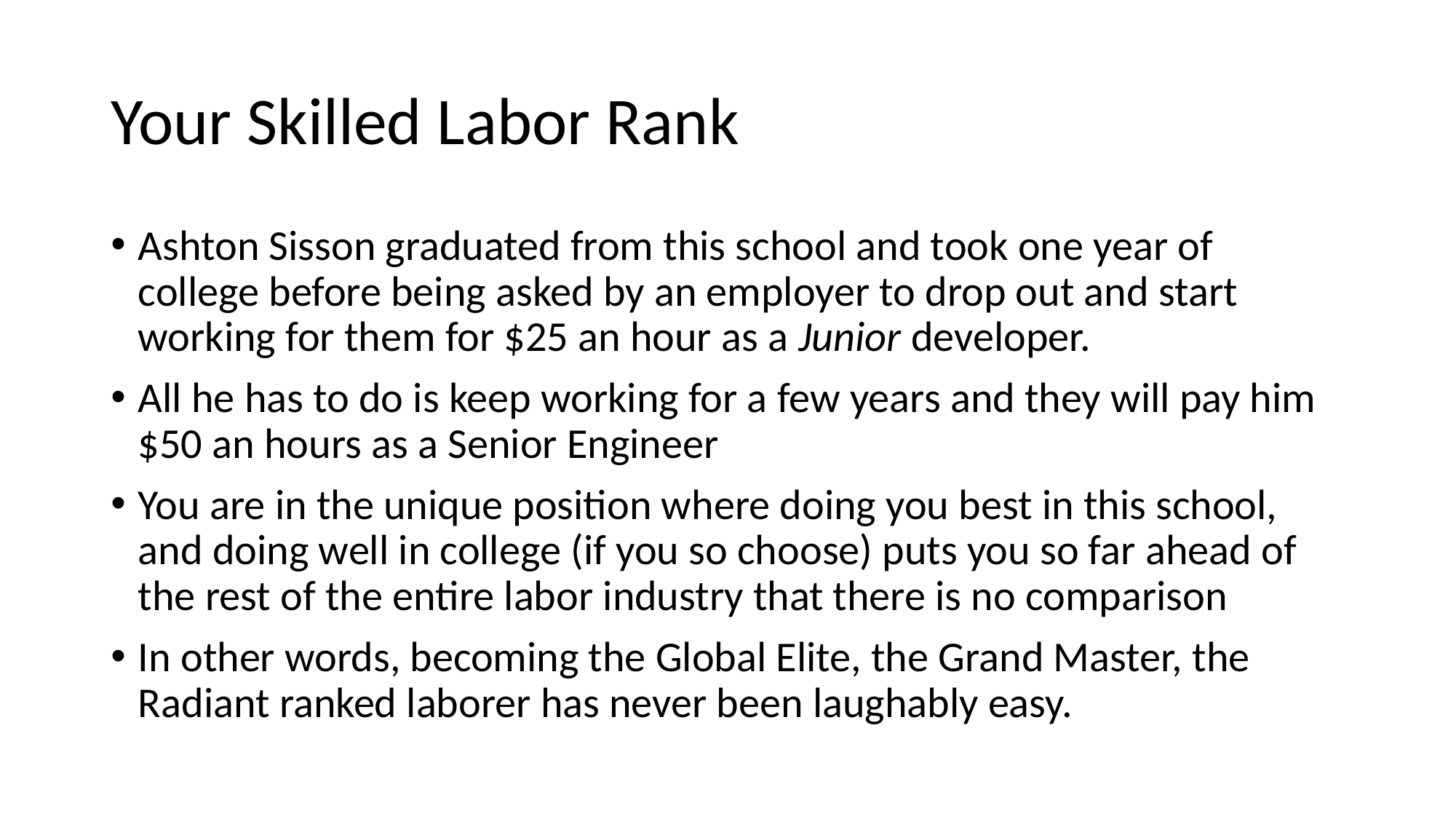

# Your Skilled Labor Rank
Ashton Sisson graduated from this school and took one year of college before being asked by an employer to drop out and start working for them for $25 an hour as a Junior developer.
All he has to do is keep working for a few years and they will pay him $50 an hours as a Senior Engineer
You are in the unique position where doing you best in this school, and doing well in college (if you so choose) puts you so far ahead of the rest of the entire labor industry that there is no comparison
In other words, becoming the Global Elite, the Grand Master, the Radiant ranked laborer has never been laughably easy.